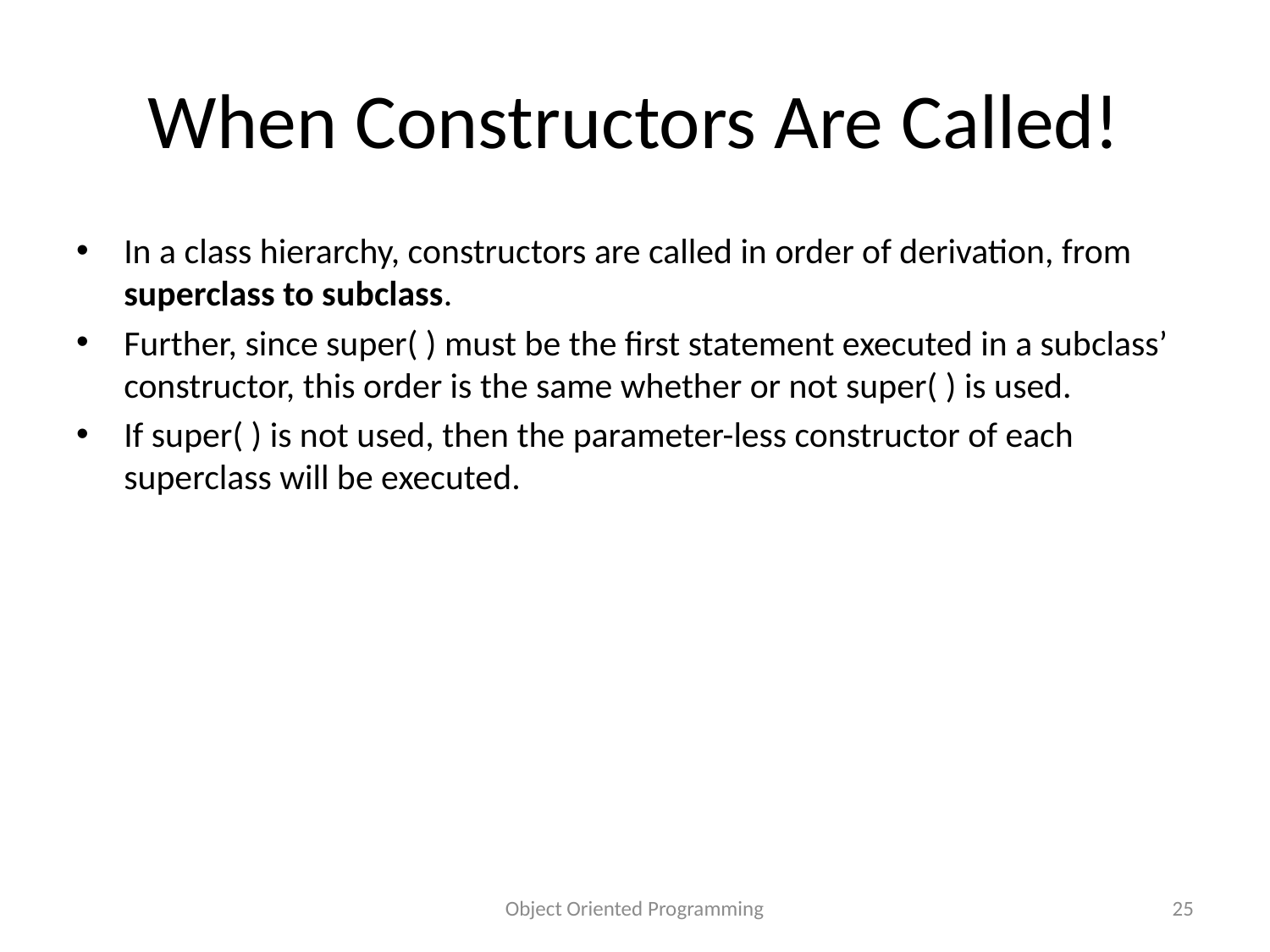

# When Constructors Are Called!
In a class hierarchy, constructors are called in order of derivation, from superclass to subclass.
Further, since super( ) must be the first statement executed in a subclass’ constructor, this order is the same whether or not super( ) is used.
If super( ) is not used, then the parameter-less constructor of each superclass will be executed.
Object Oriented Programming
25